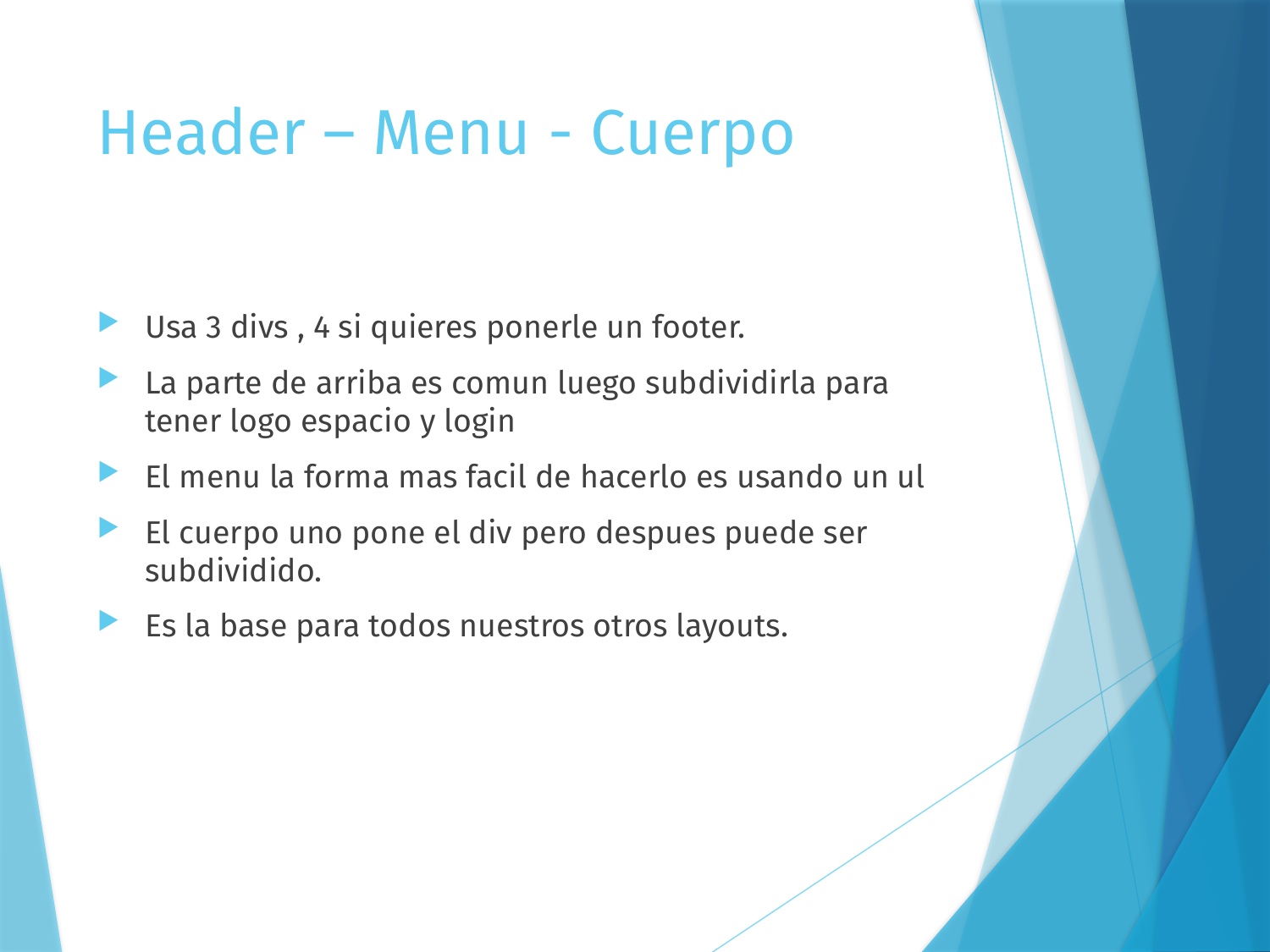

# Header – Menu - Cuerpo
Usa 3 divs , 4 si quieres ponerle un footer.
La parte de arriba es comun luego subdividirla para tener logo espacio y login
El menu la forma mas facil de hacerlo es usando un ul
El cuerpo uno pone el div pero despues puede ser subdividido.
Es la base para todos nuestros otros layouts.